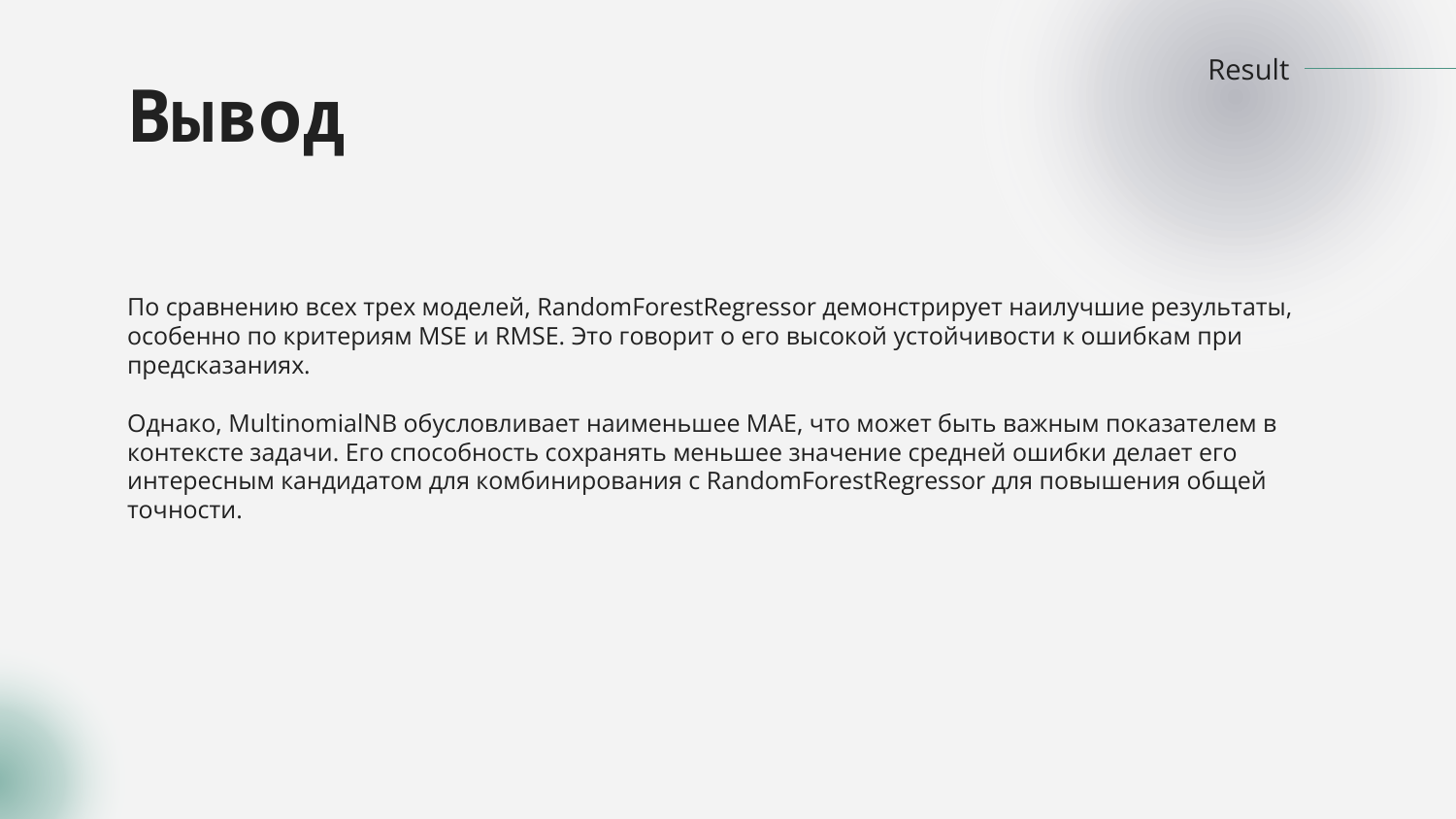

Result
# Вывод
По сравнению всех трех моделей, RandomForestRegressor демонстрирует наилучшие результаты, особенно по критериям MSE и RMSE. Это говорит о его высокой устойчивости к ошибкам при предсказаниях.

Однако, MultinomialNB обусловливает наименьшее MAE, что может быть важным показателем в контексте задачи. Его способность сохранять меньшее значение средней ошибки делает его интересным кандидатом для комбинирования с RandomForestRegressor для повышения общей точности.